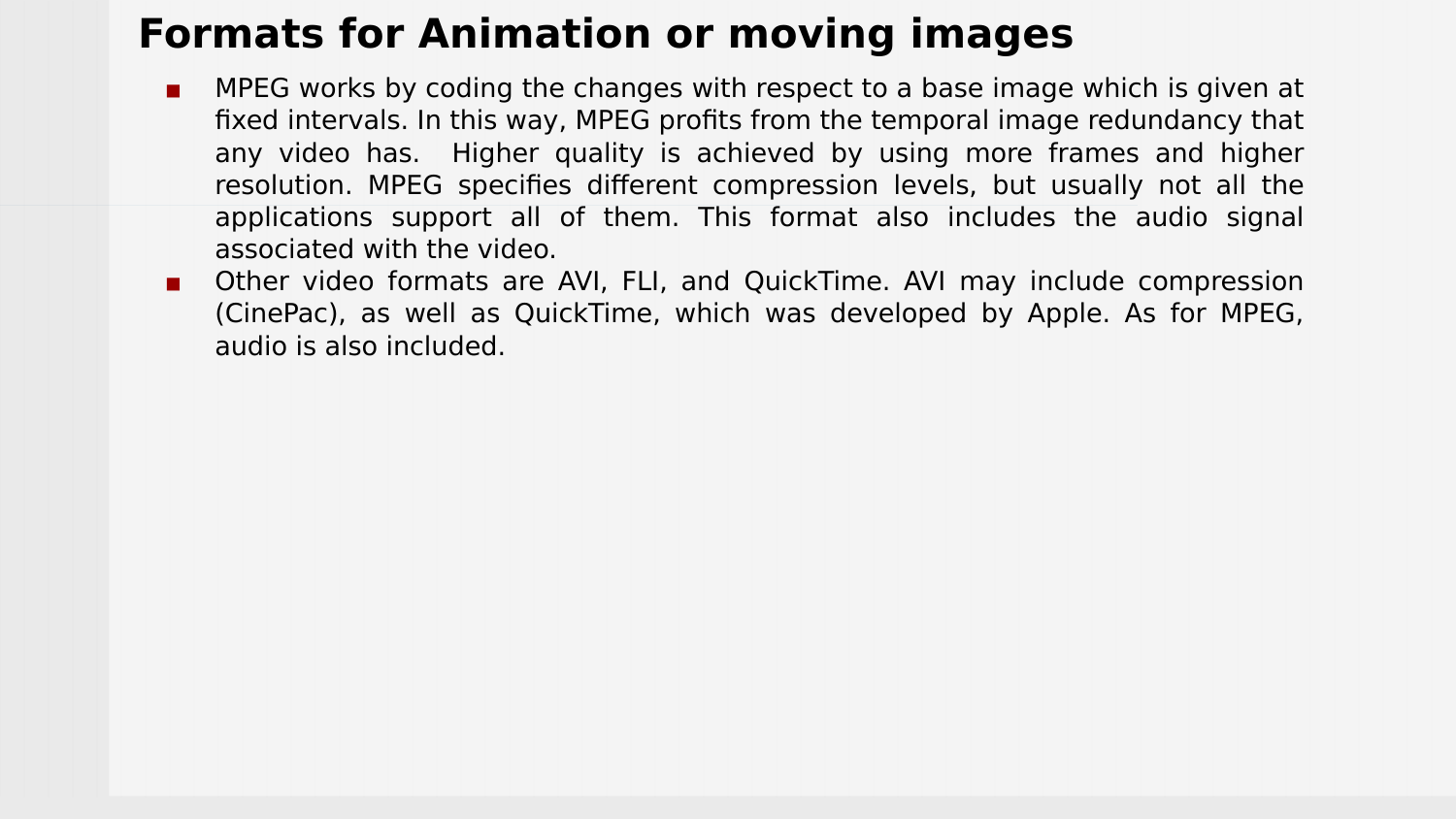

# Formats for Animation or moving images
MPEG works by coding the changes with respect to a base image which is given at fixed intervals. In this way, MPEG profits from the temporal image redundancy that any video has.  Higher quality is achieved by using more frames and higher resolution. MPEG specifies different compression levels, but usually not all the applications support all of them. This format also includes the audio signal associated with the video.
Other video formats are AVI, FLI, and QuickTime. AVI may include compression (CinePac), as well as QuickTime, which was developed by Apple. As for MPEG, audio is also included.